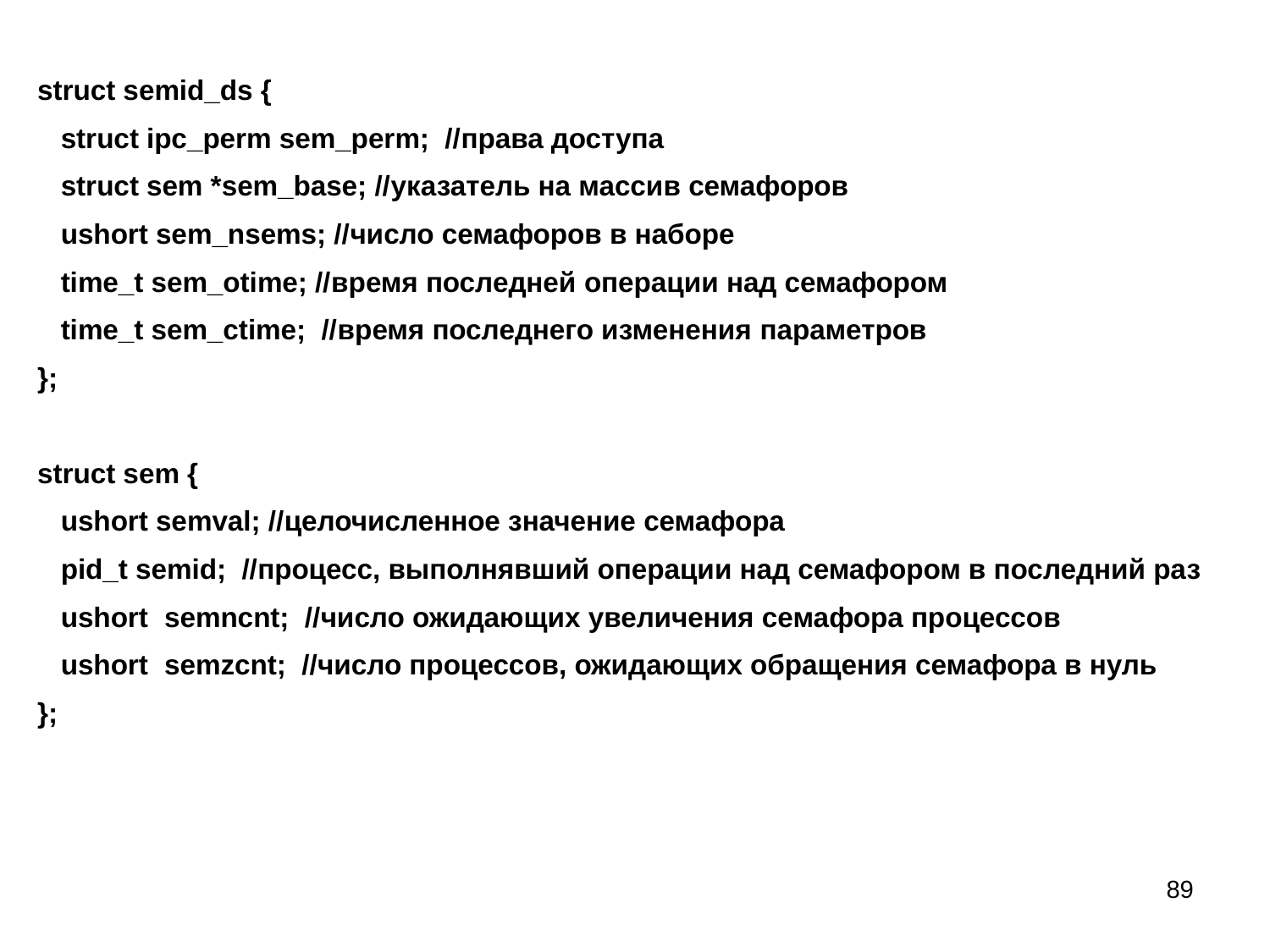

struct semid_ds {
   struct ipc_perm sem_perm;  //права доступа
   struct sem *sem_base; //указатель на массив семафоров
   ushort sem_nsems; //число семафоров в наборе
   time_t sem_otime; //время последней операции над семафором
   time_t sem_ctime;  //время последнего изменения параметров
};

struct sem {
   ushort semval; //целочисленное значение семафора
   pid_t semid;  //процесс, выполнявший операции над семафором в последний раз
   ushort	semncnt;  //число ожидающих увеличения семафора процессов
   ushort	semzcnt;  //число процессов, ожидающих обращения семафора в нуль
};
89